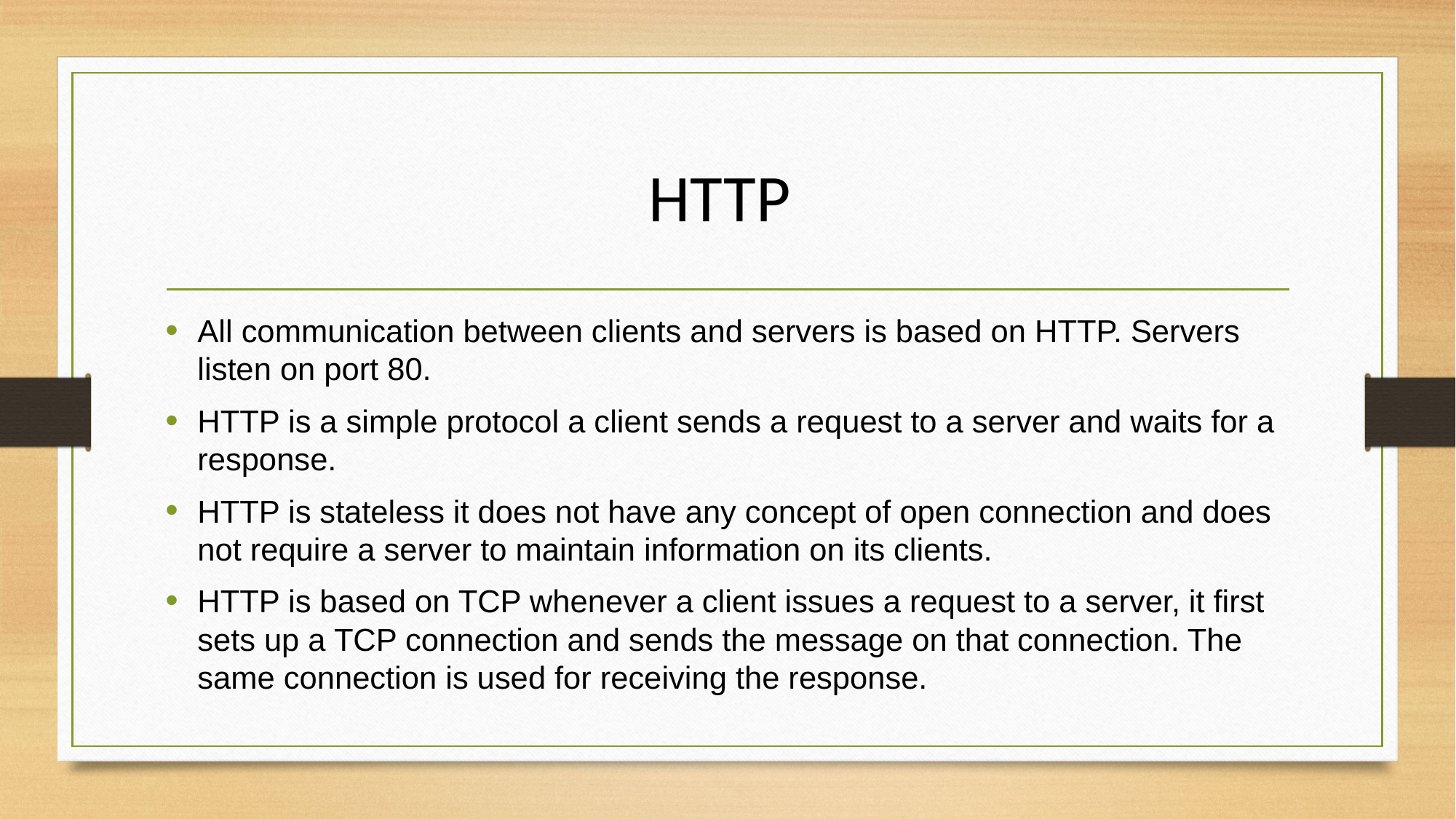

# HTTP
All communication between clients and servers is based on HTTP. Servers listen on port 80.
HTTP is a simple protocol a client sends a request to a server and waits for a response.
HTTP is stateless it does not have any concept of open connection and does not require a server to maintain information on its clients.
HTTP is based on TCP whenever a client issues a request to a server, it first sets up a TCP connection and sends the message on that connection. The same connection is used for receiving the response.